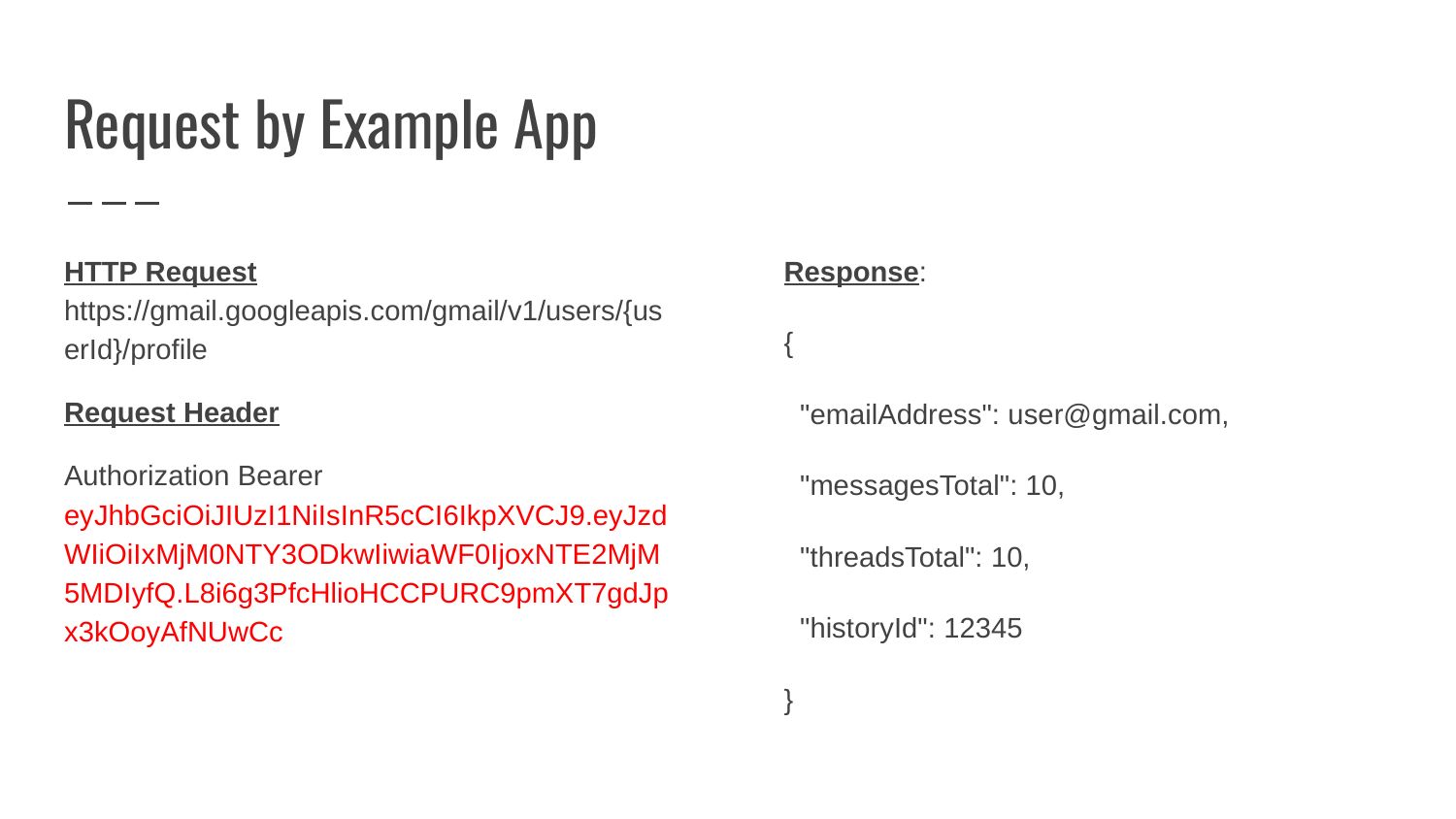

# Request by Example App
HTTP Request https://gmail.googleapis.com/gmail/v1/users/{userId}/profile
Request Header
Authorization Bearer eyJhbGciOiJIUzI1NiIsInR5cCI6IkpXVCJ9.eyJzdWIiOiIxMjM0NTY3ODkwIiwiaWF0IjoxNTE2MjM5MDIyfQ.L8i6g3PfcHlioHCCPURC9pmXT7gdJpx3kOoyAfNUwCc

Response:
{
  "emailAddress": user@gmail.com,
  "messagesTotal": 10,
  "threadsTotal": 10,
  "historyId": 12345
}